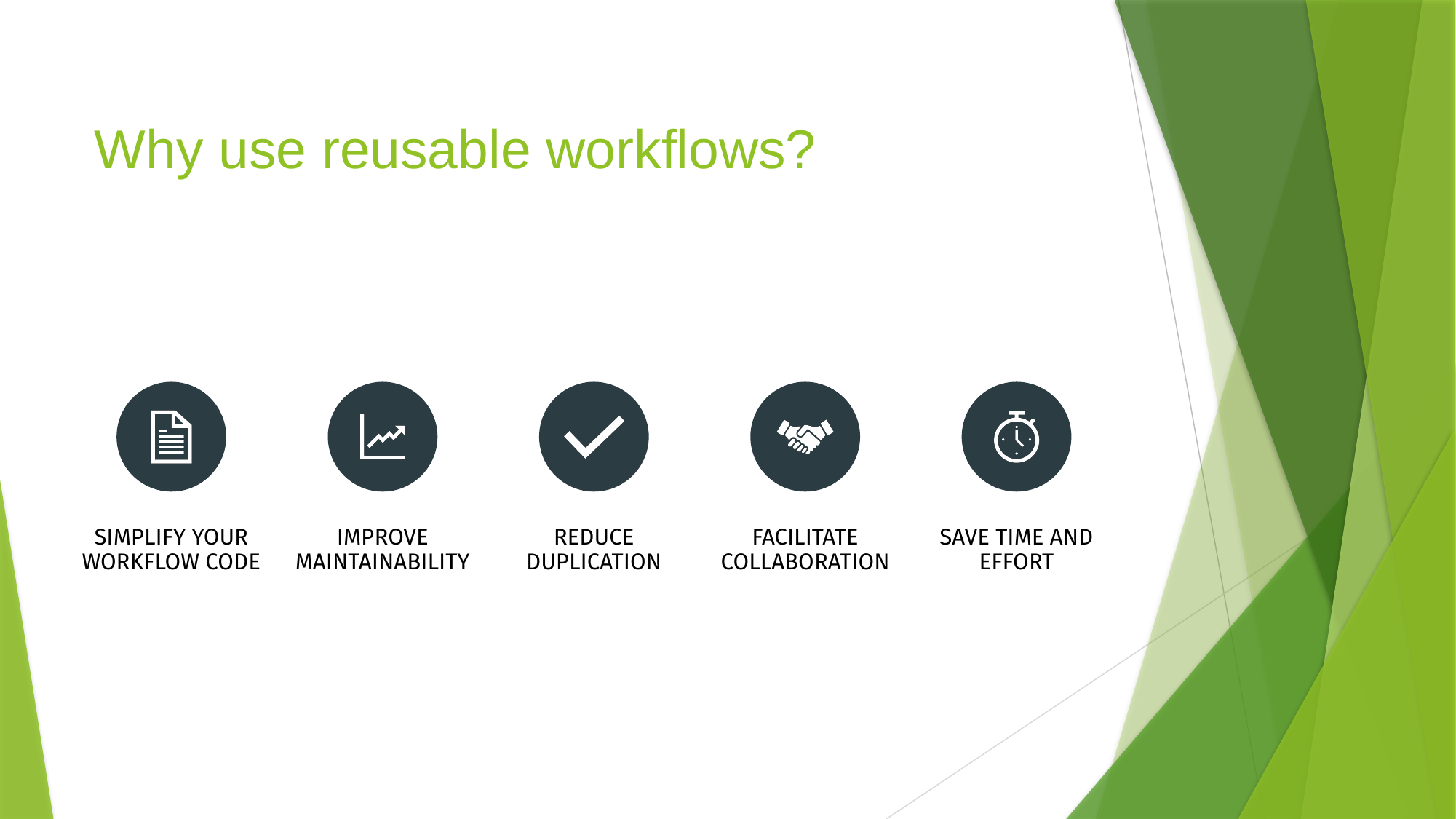

# Why use reusable workflows?
Simplify your workflow code
Improve maintainability
Reduce duplication
Facilitate collaboration
Save time and effort